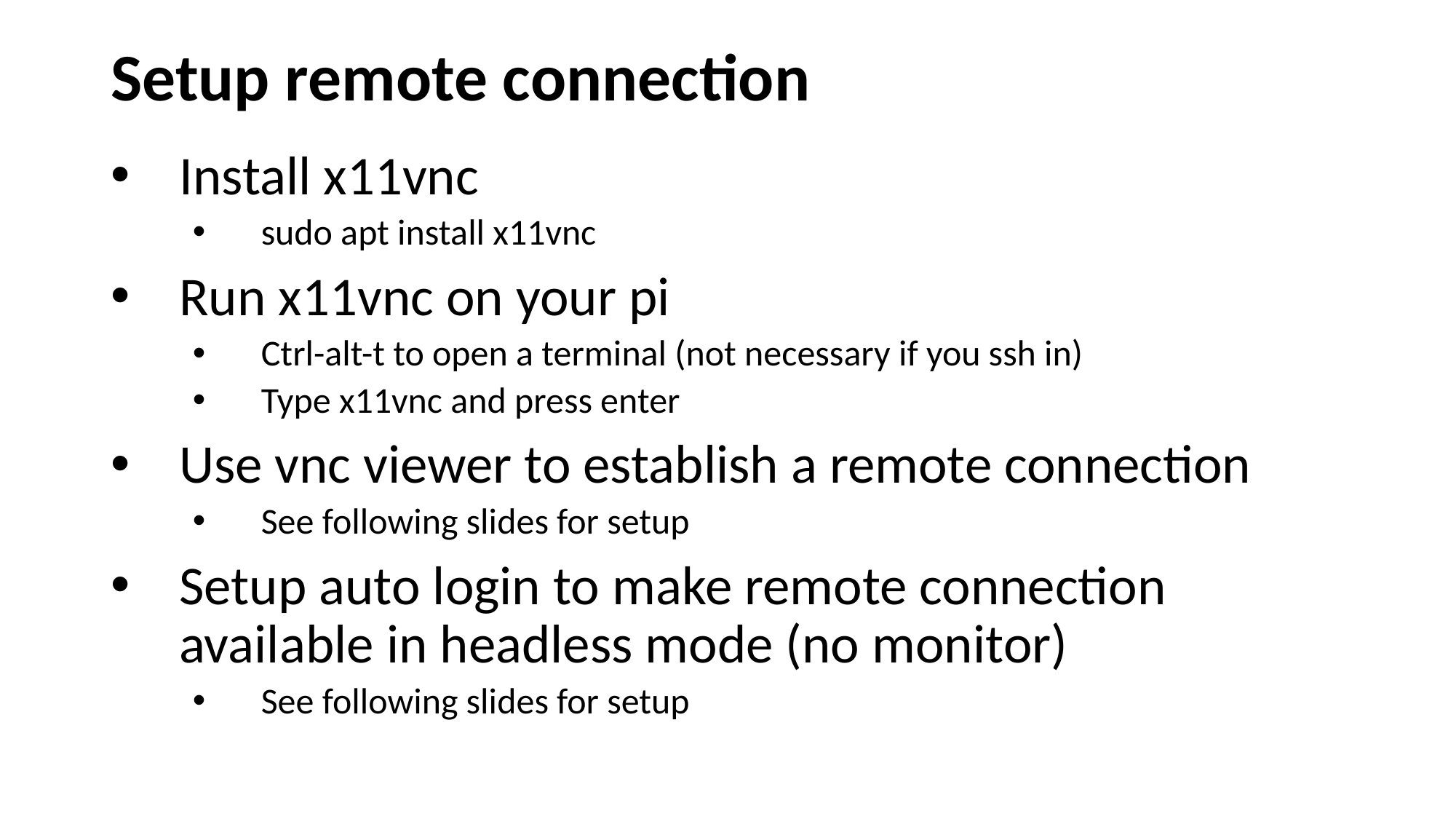

# Setup remote connection
Install x11vnc
sudo apt install x11vnc
Run x11vnc on your pi
Ctrl-alt-t to open a terminal (not necessary if you ssh in)
Type x11vnc and press enter
Use vnc viewer to establish a remote connection
See following slides for setup
Setup auto login to make remote connection available in headless mode (no monitor)
See following slides for setup